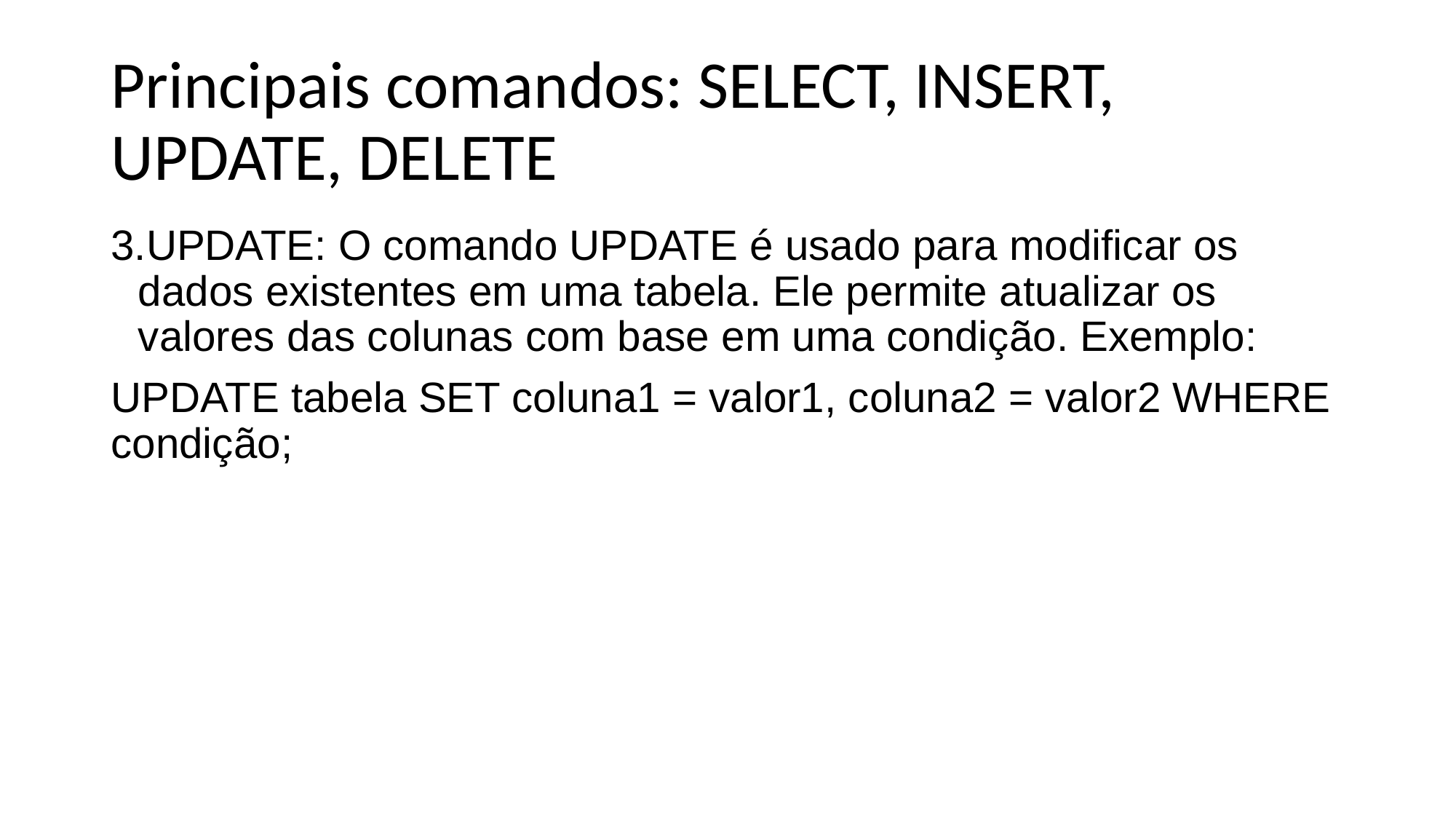

# Principais comandos: SELECT, INSERT, UPDATE, DELETE
UPDATE: O comando UPDATE é usado para modificar os dados existentes em uma tabela. Ele permite atualizar os valores das colunas com base em uma condição. Exemplo:
UPDATE tabela SET coluna1 = valor1, coluna2 = valor2 WHERE condição;